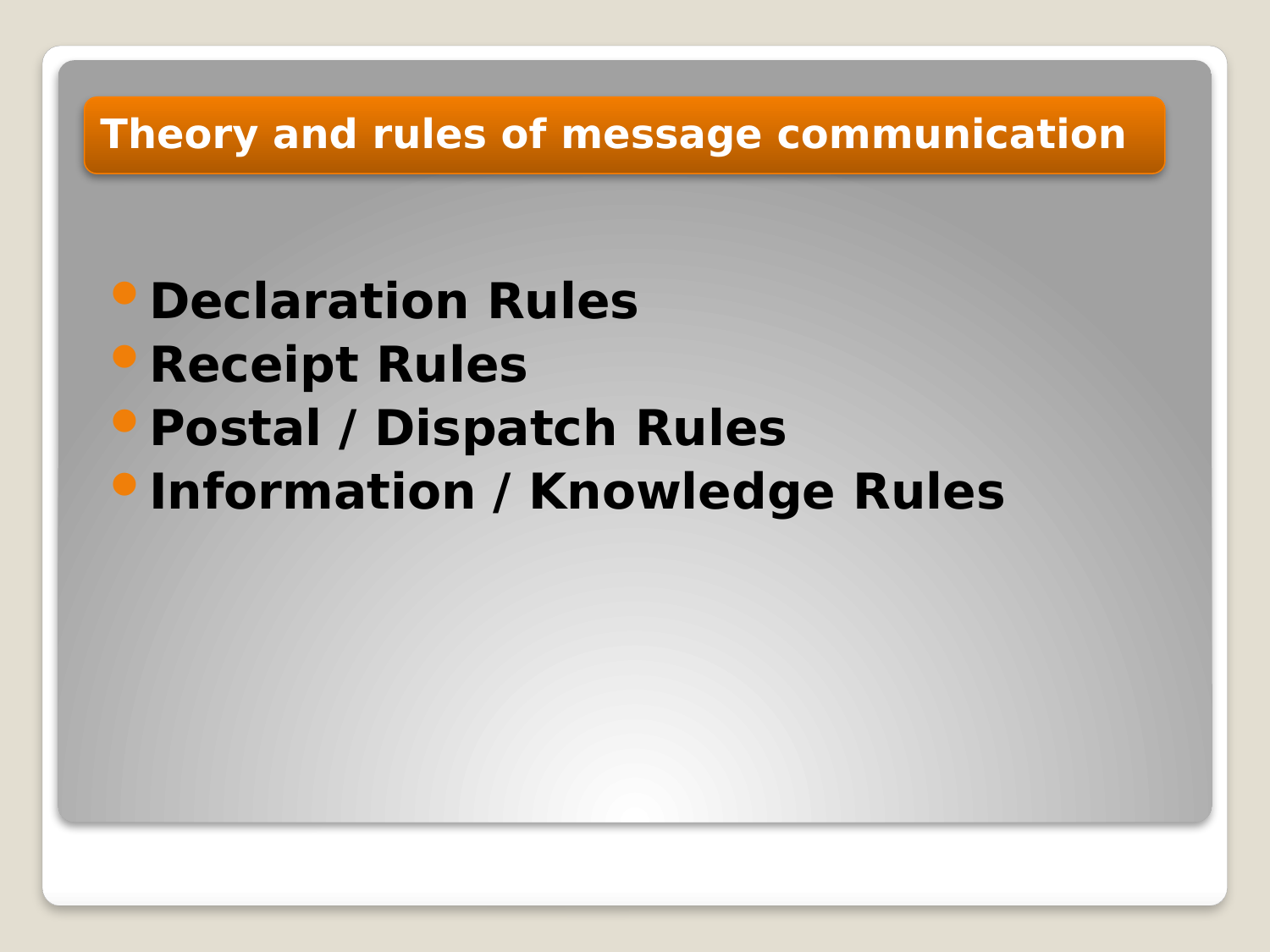

Theory and rules of message communication

Declaration Rules
Receipt Rules
Postal / Dispatch Rules
Information / Knowledge Rules